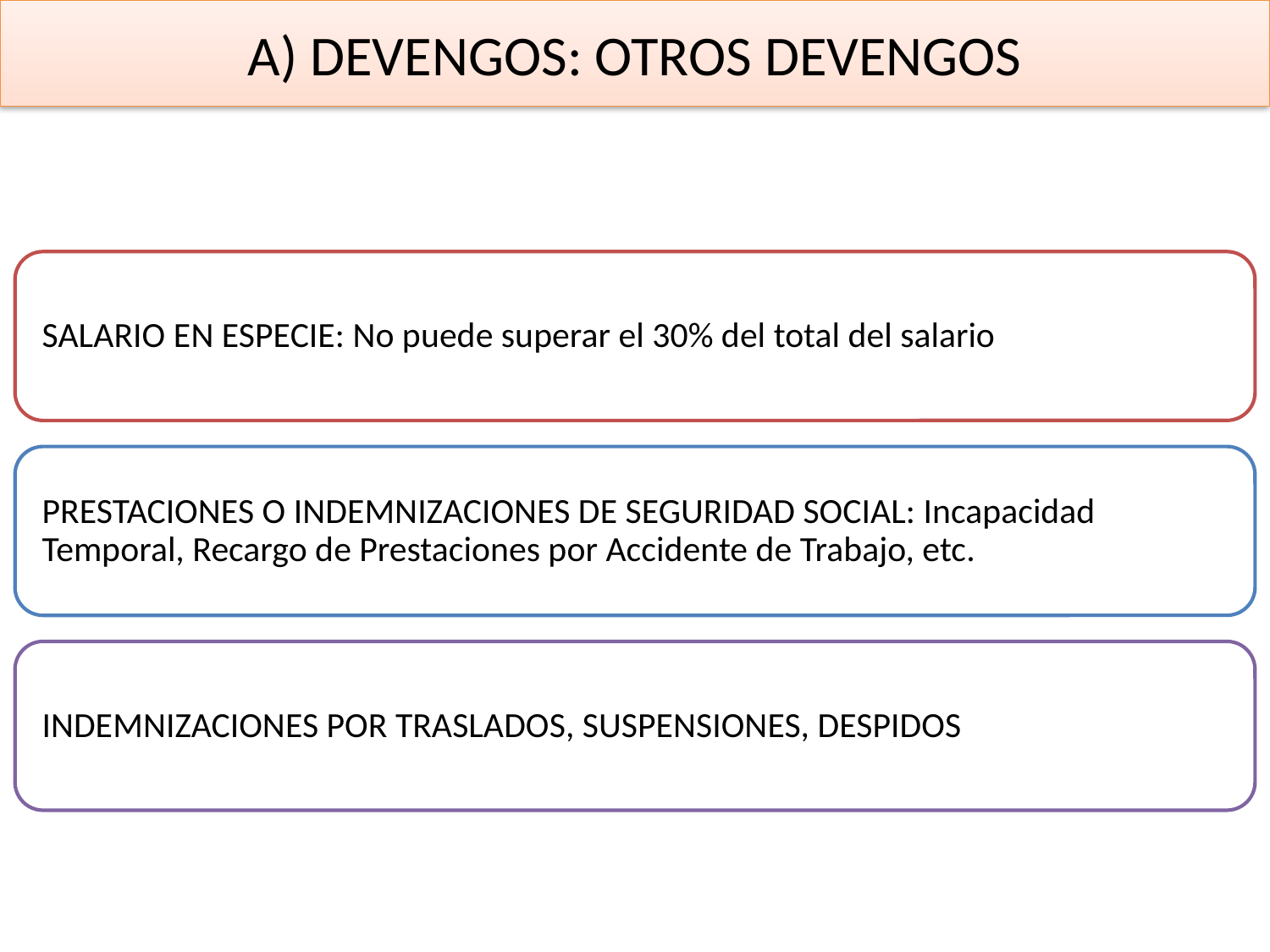

# A) DEVENGOS: OTROS DEVENGOS
SALARIO EN ESPECIE: No puede superar el 30% del total del salario
PRESTACIONES O INDEMNIZACIONES DE SEGURIDAD SOCIAL: Incapacidad Temporal, Recargo de Prestaciones por Accidente de Trabajo, etc.
INDEMNIZACIONES POR TRASLADOS, SUSPENSIONES, DESPIDOS